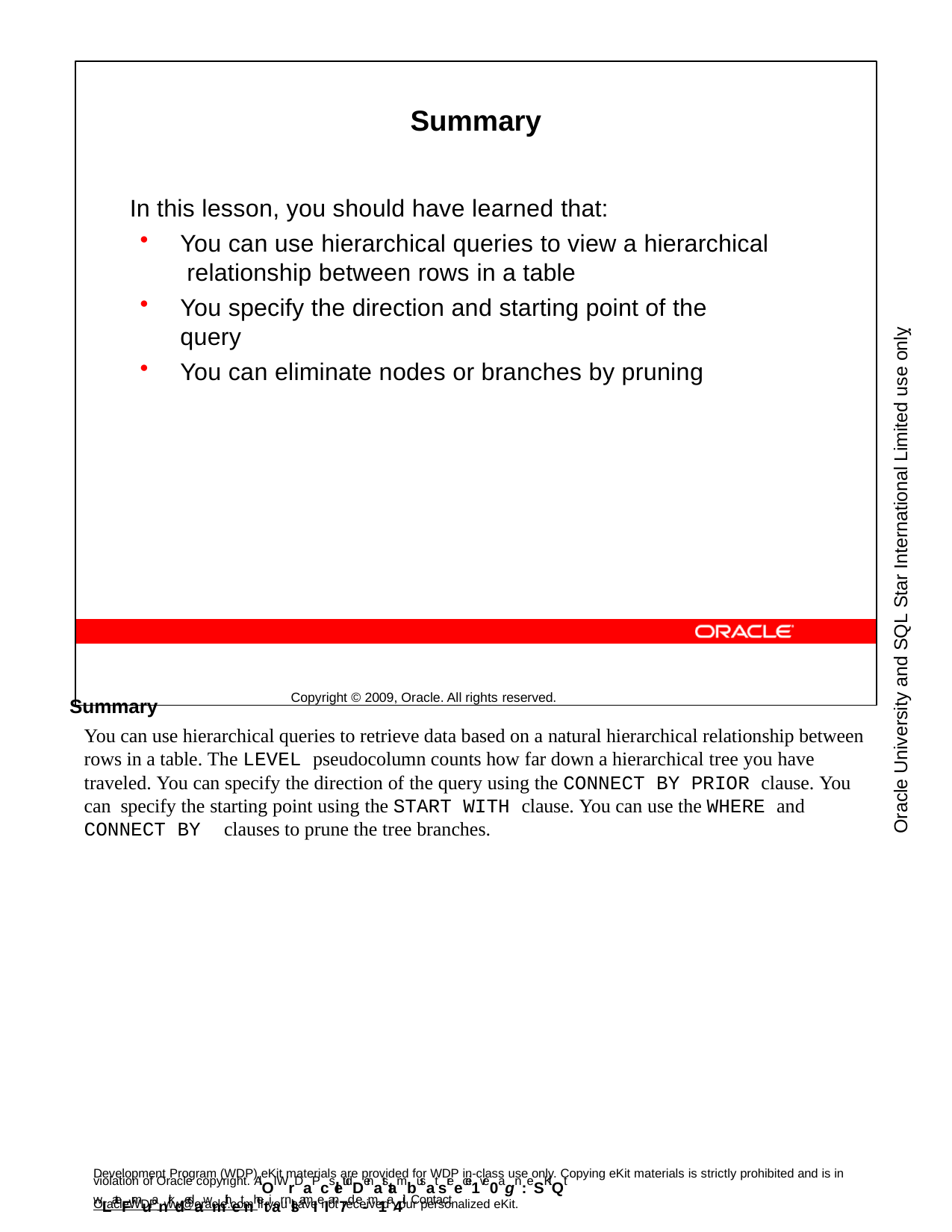

Summary

In this lesson, you should have learned that:
You can use hierarchical queries to view a hierarchical  relationship between rows in a table
You specify the direction and starting point of the query
You can eliminate nodes or branches by pruning

Copyright © 2009, Oracle. All rights reserved.
Oracle University and SQL Star International Limited use onlyฺ

Summary
You can use hierarchical queries to retrieve data based on a natural hierarchical relationship between  rows in a table. The LEVEL pseudocolumn counts how far down a hierarchical tree you have  traveled. You can specify the direction of the query using the CONNECT BY PRIOR clause. You can  specify the starting point using the START WITH clause. You can use the WHERE and CONNECT BY  clauses to prune the tree branches.
Development Program (WDP) eKit materials are provided for WDP in-class use only. Copying eKit materials is strictly prohibited and is in
violation of Oracle copyright. AlOl WrDaPcsletudDenatstambusat sreecei1ve0agn:eSKiQt wLateFrmuanrkdedawmithetnhetiar nlsamIeI an7d e-m1a4il. Contact
OracleWDP_ww@oracle.com if you have not received your personalized eKit.